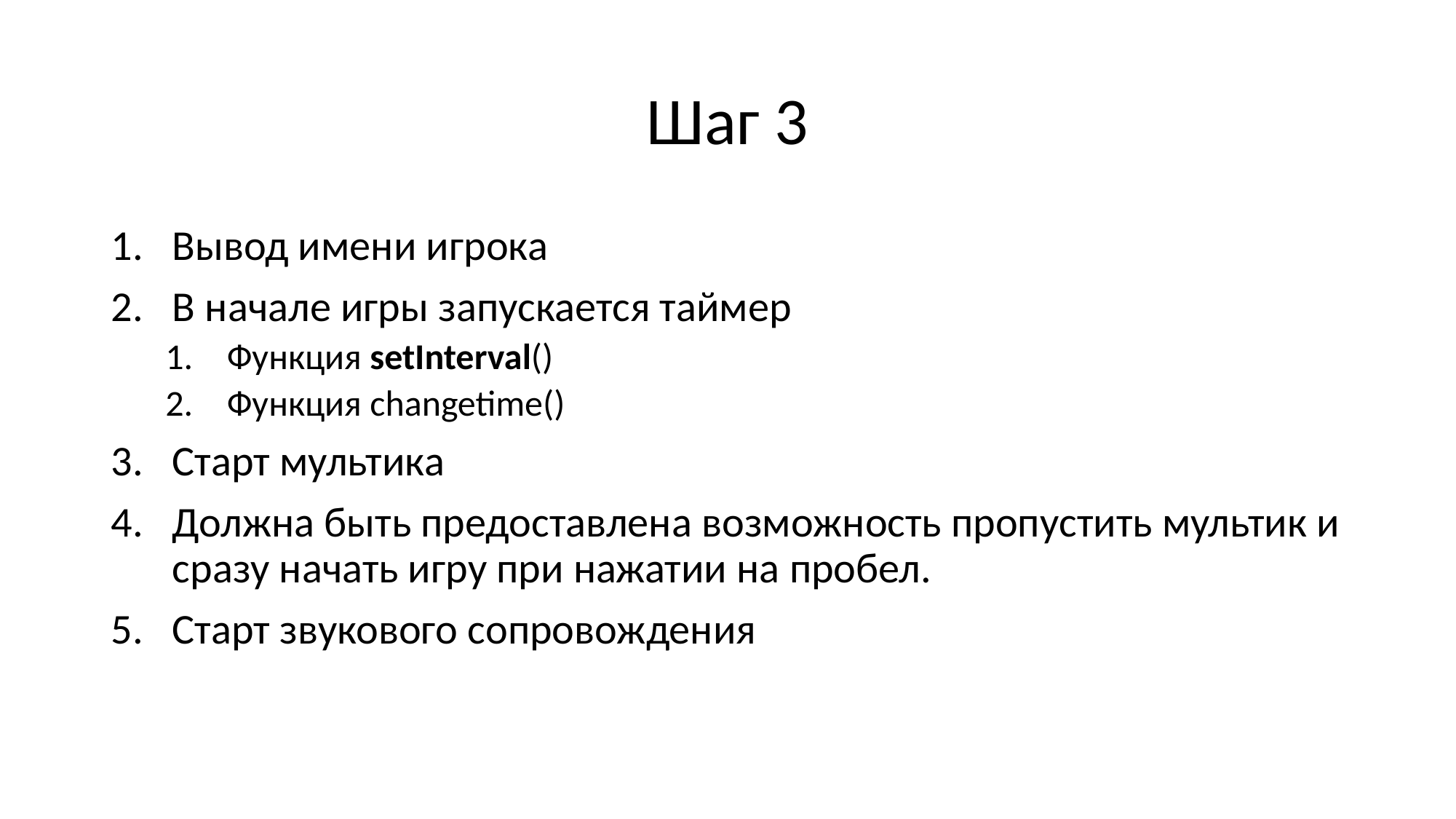

# Шаг 3
Вывод имени игрока
В начале игры запускается таймер
Функция setInterval()
Функция changetime()
Старт мультика
Должна быть предоставлена возможность пропустить мультик и сразу начать игру при нажатии на пробел.
Старт звукового сопровождения